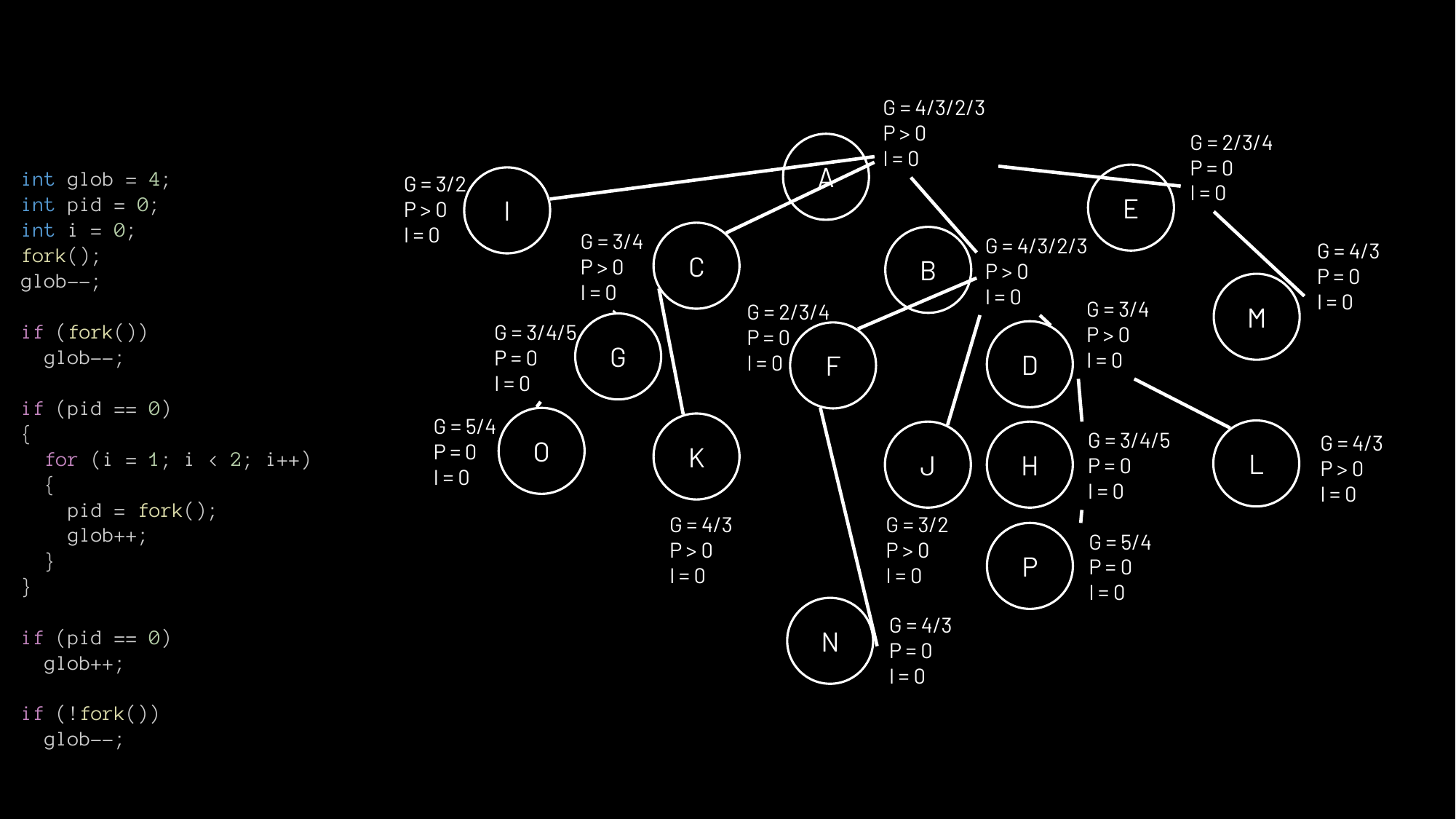

G = 4/3/2/3
P > 0
I = 0

A
G = 2/3/4
P = 0
I = 0

E

int glob = 4;
int pid = 0;
int i = 0;
fork();
glob--;

if (fork())
  glob--;

if (pid == 0)
{
  for (i = 1; i < 2; i++)
  {
    pid = fork();
    glob++;
  }
}

if (pid == 0)
  glob++;

if (!fork())
  glob--;

G = 3/2
P > 0
I = 0

I

G = 3/4
P > 0
I = 0

C

B
G = 4/3/2/3
P > 0
I = 0
G = 4/3
P = 0
I = 0

M

G = 3/4
P > 0
I = 0

D
G = 2/3/4
P = 0
I = 0

F

G = 3/4/5
P = 0
I = 0

G

G = 5/4
P = 0
I = 0

O

K
G = 4/3
P > 0
I = 0

L
G = 4/3
P > 0
I = 0

J
G = 3/2
P > 0
I = 0

H
G = 3/4/5
P = 0
I = 0

P
G = 5/4
P = 0
I = 0

N
G = 4/3
P = 0
I = 0